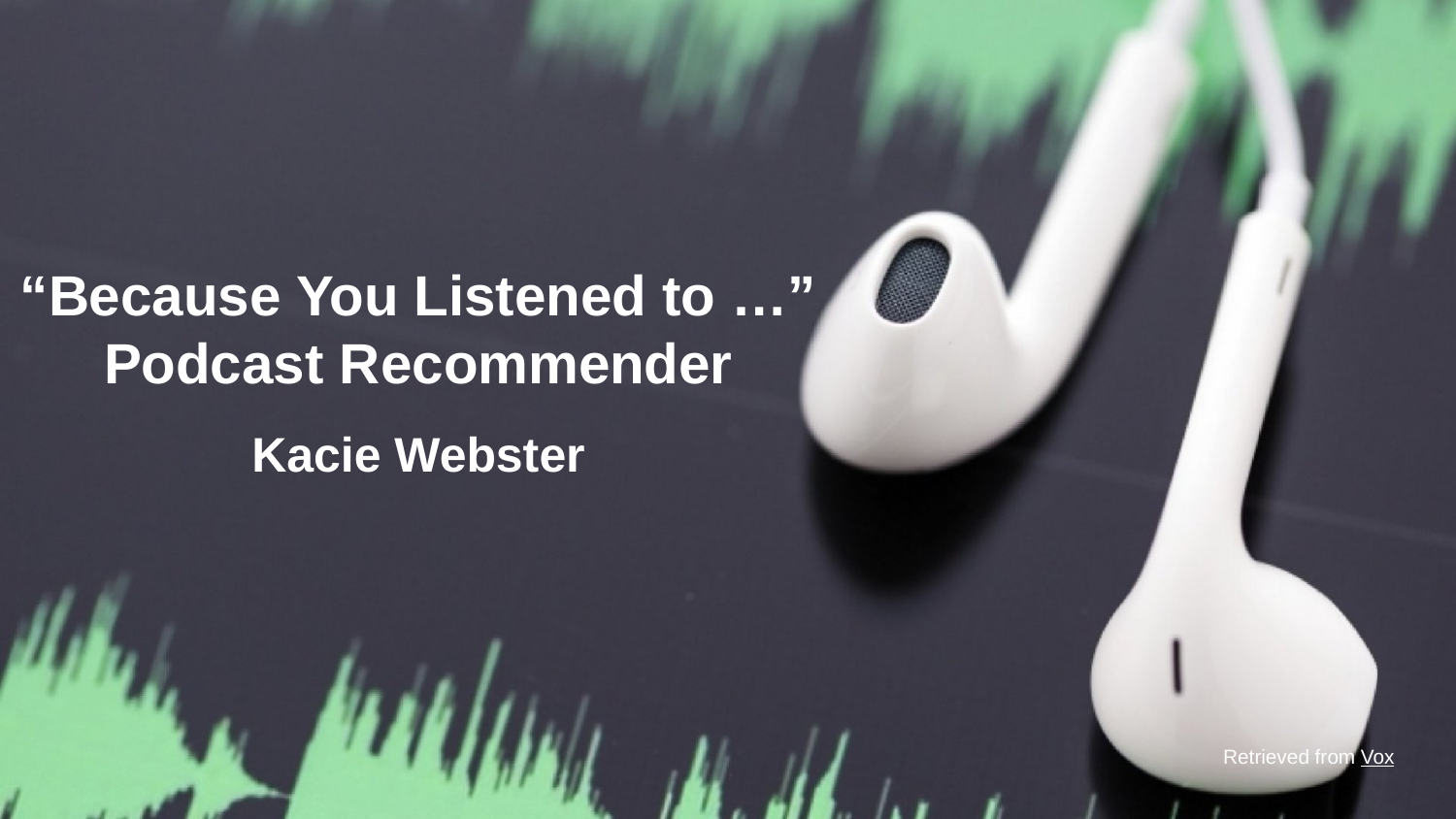

# “Because You Listened to …” Podcast Recommender
Kacie Webster
Retrieved from Vox